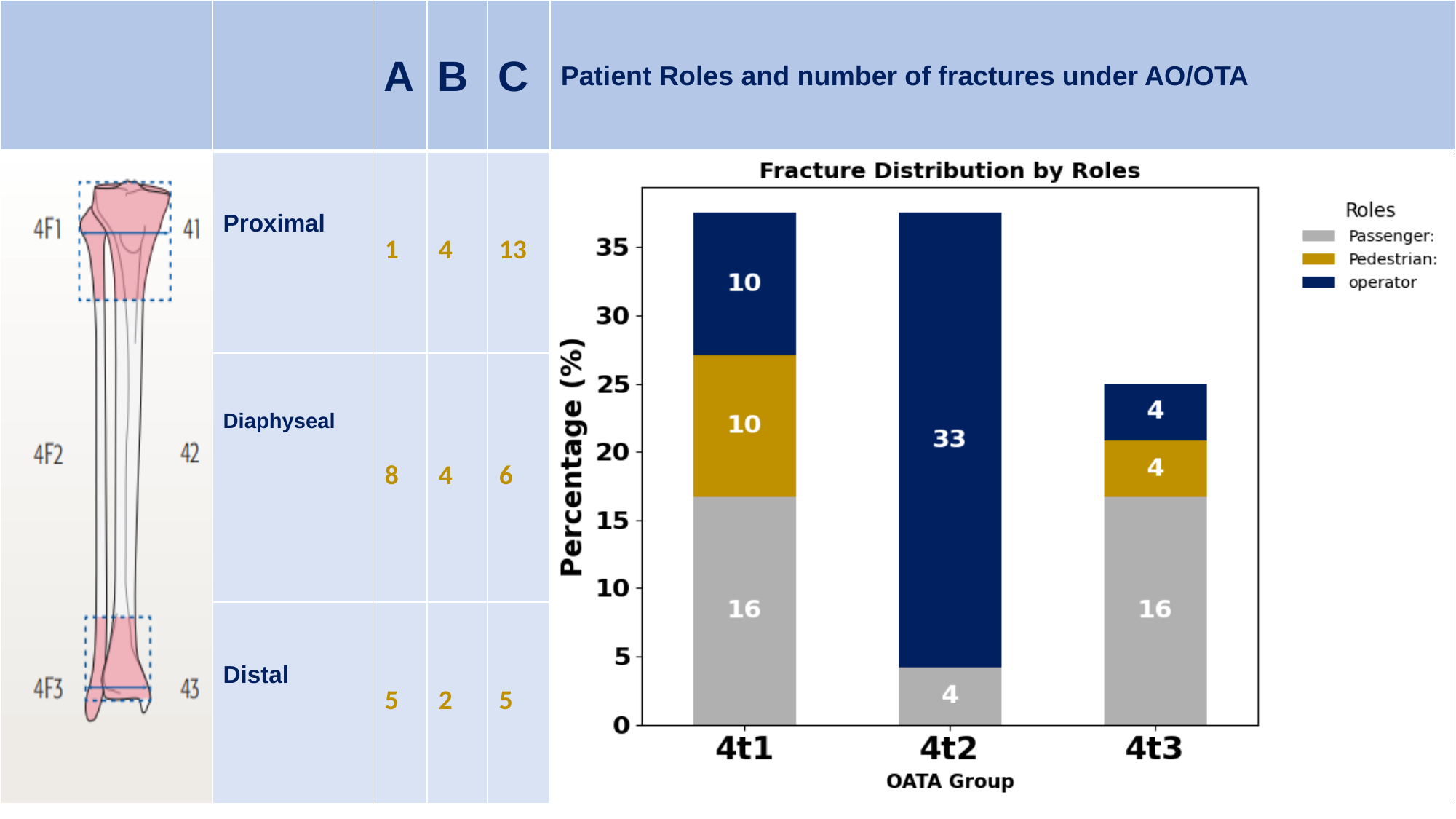

|  |  | A | B | C | Patient Roles and number of fractures under AO/OTA |
| --- | --- | --- | --- | --- | --- |
|  | Proximal | 1 | 4 | 13 |  |
|  | Diaphyseal | 8 | 4 | 6 |  |
|  | Distal | 5 | 2 | 5 |  |